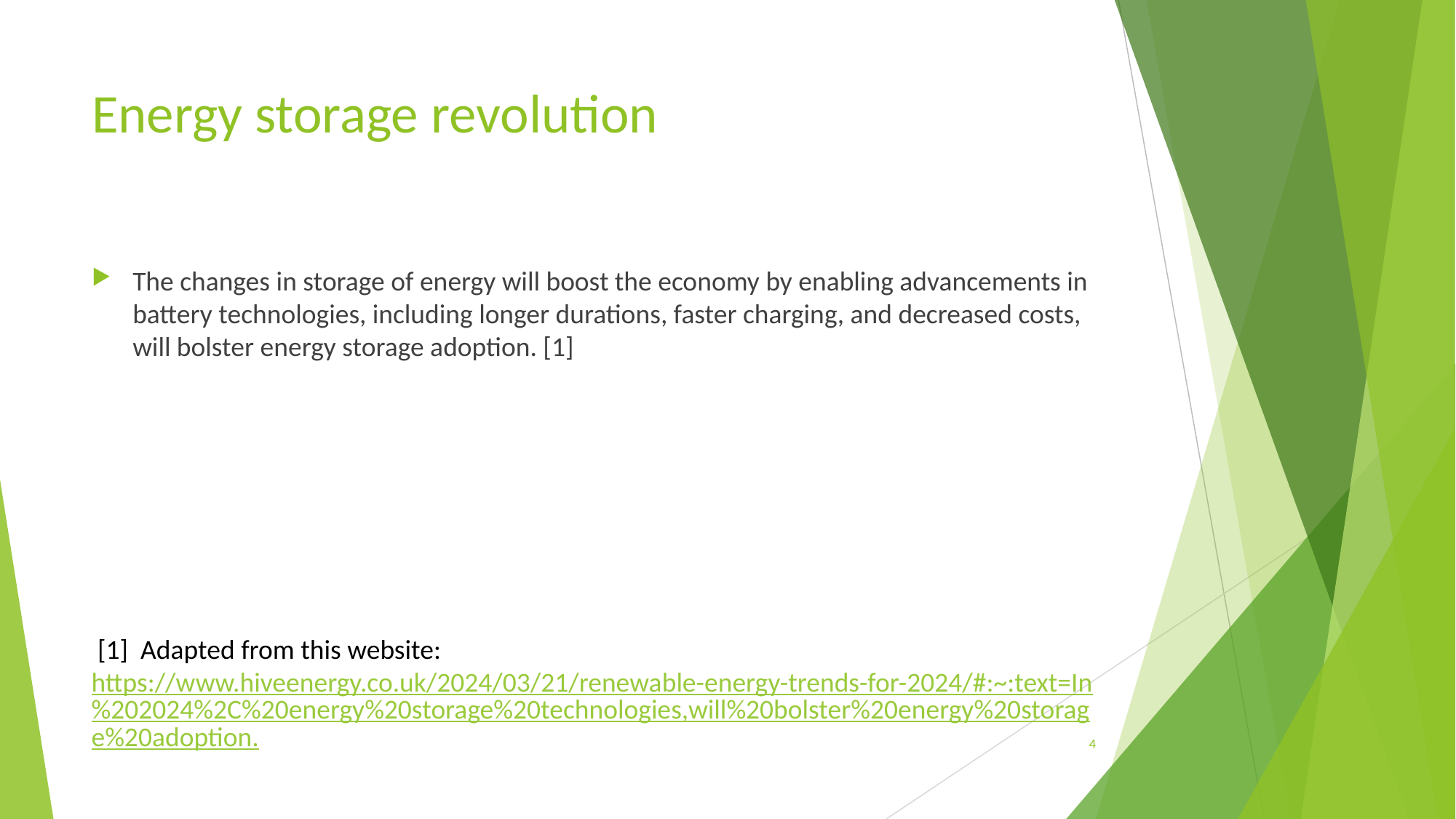

# Energy storage revolution
The changes in storage of energy will boost the economy by enabling advancements in battery technologies, including longer durations, faster charging, and decreased costs, will bolster energy storage adoption. [1]

 [1]  Adapted from this website: https://www.hiveenergy.co.uk/2024/03/21/renewable-energy-trends-for-2024/#:~:text=In%202024%2C%20energy%20storage%20technologies,will%20bolster%20energy%20storage%20adoption.
4